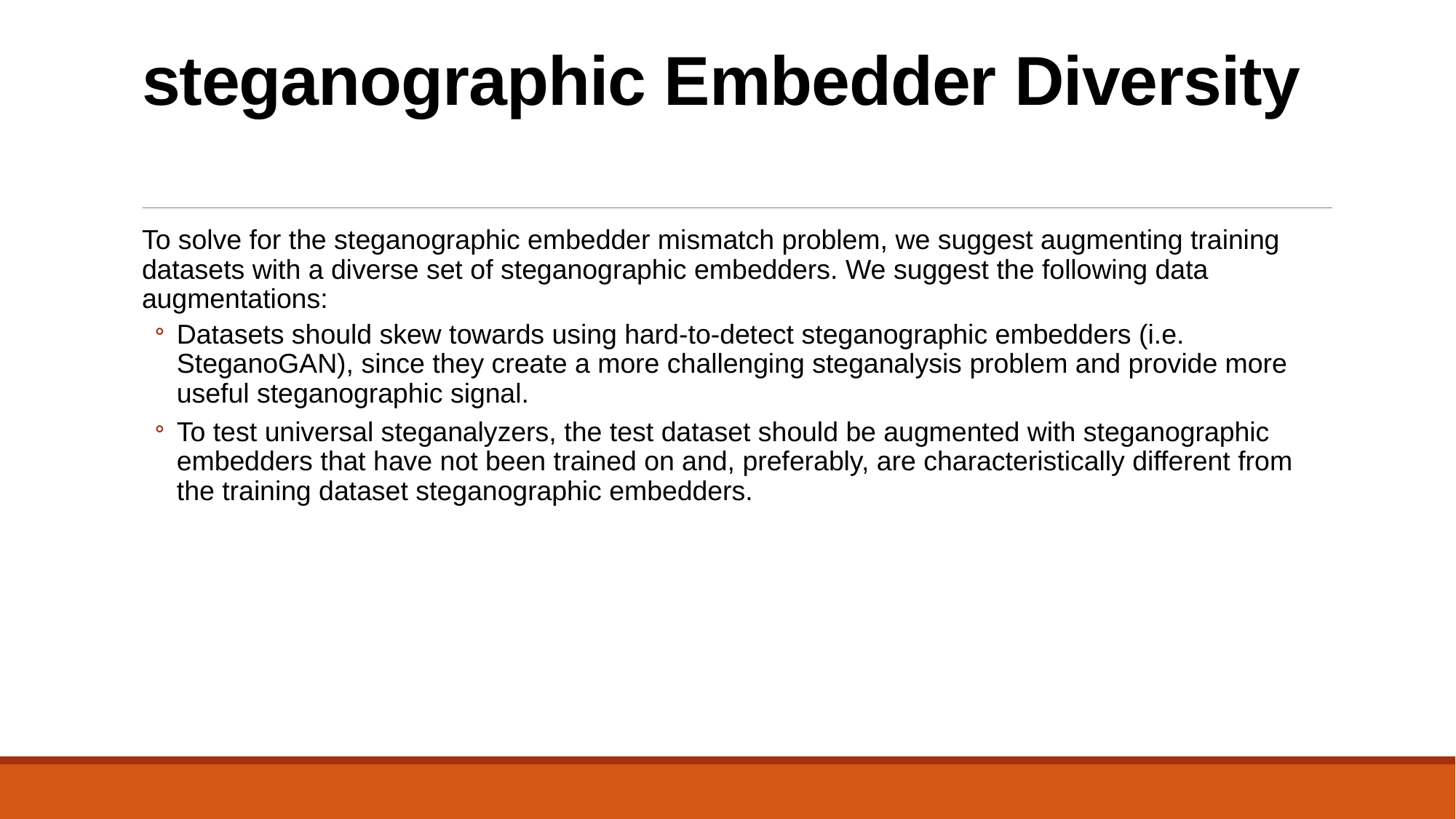

# steganographic Embedder Diversity
To solve for the steganographic embedder mismatch problem, we suggest augmenting training datasets with a diverse set of steganographic embedders. We suggest the following data augmentations:
Datasets should skew towards using hard-to-detect steganographic embedders (i.e. SteganoGAN), since they create a more challenging steganalysis problem and provide more useful steganographic signal.
To test universal steganalyzers, the test dataset should be augmented with steganographic embedders that have not been trained on and, preferably, are characteristically different from the training dataset steganographic embedders.